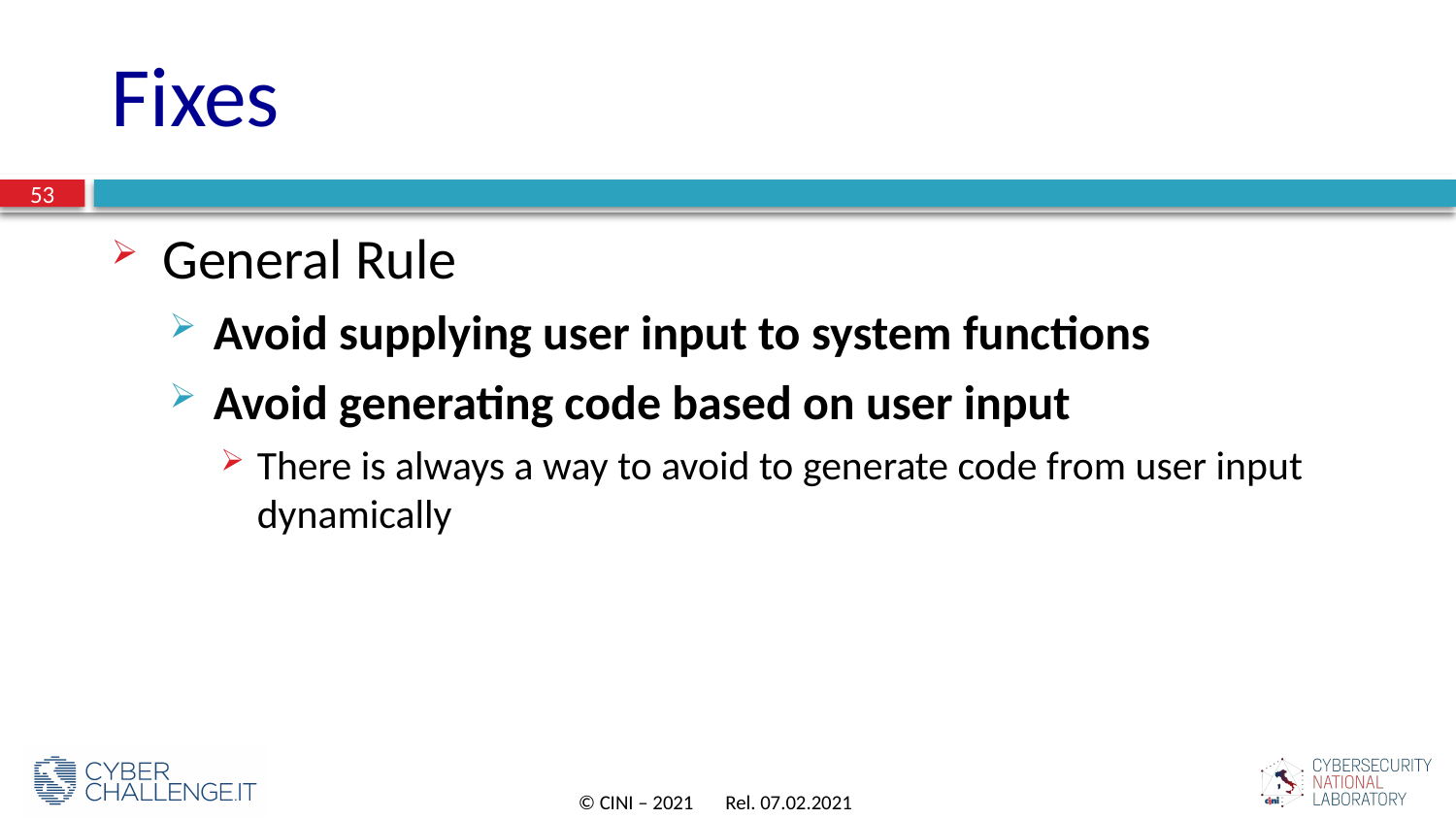

# Fixes
53
General Rule
Avoid supplying user input to system functions
Avoid generating code based on user input
There is always a way to avoid to generate code from user input dynamically